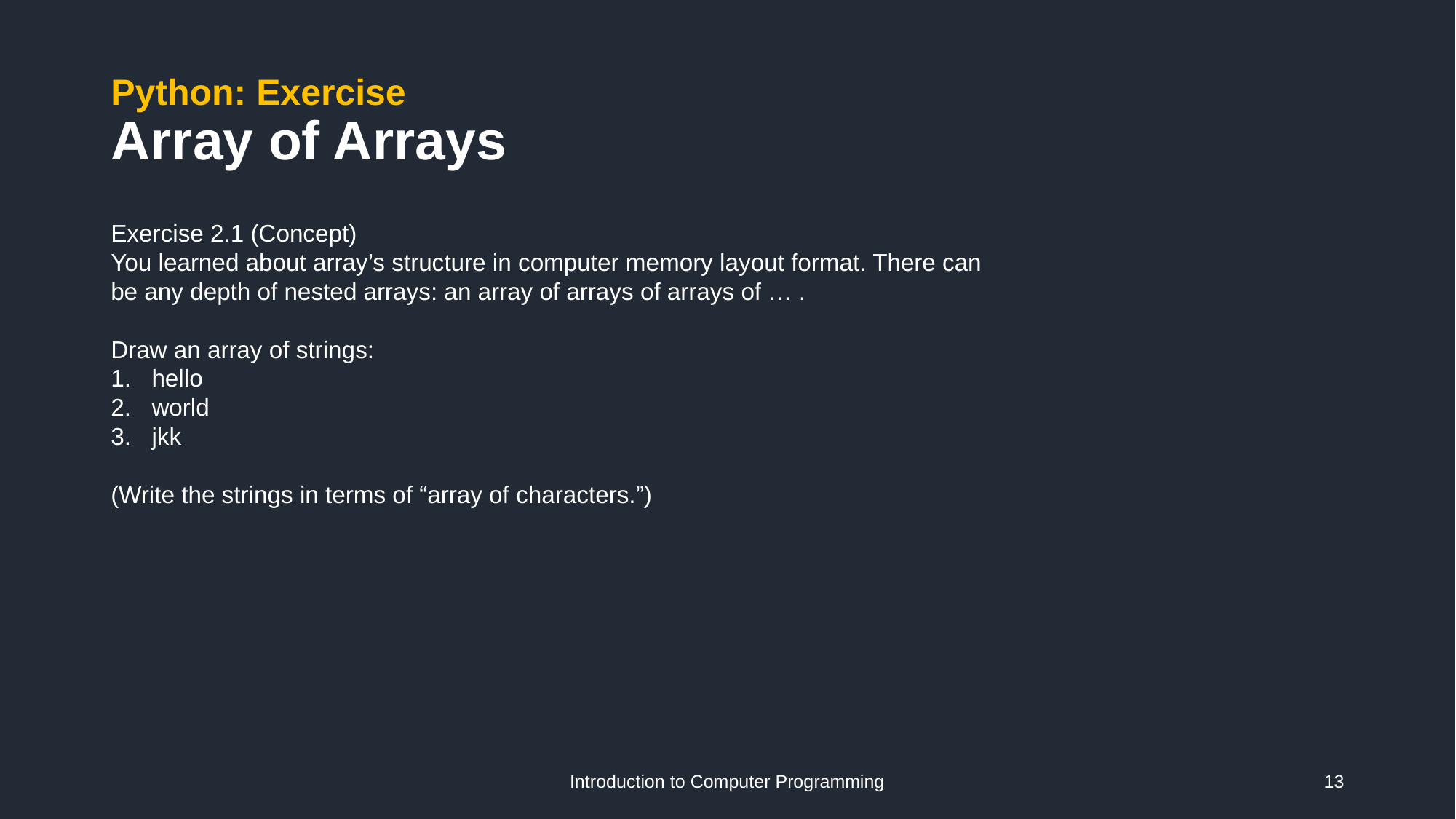

# Python: Exercise Array of Arrays
Exercise 2.1 (Concept)
You learned about array’s structure in computer memory layout format. There can be any depth of nested arrays: an array of arrays of arrays of … .

Draw an array of strings:
hello
world
jkk

(Write the strings in terms of “array of characters.”)

Introduction to Computer Programming
13